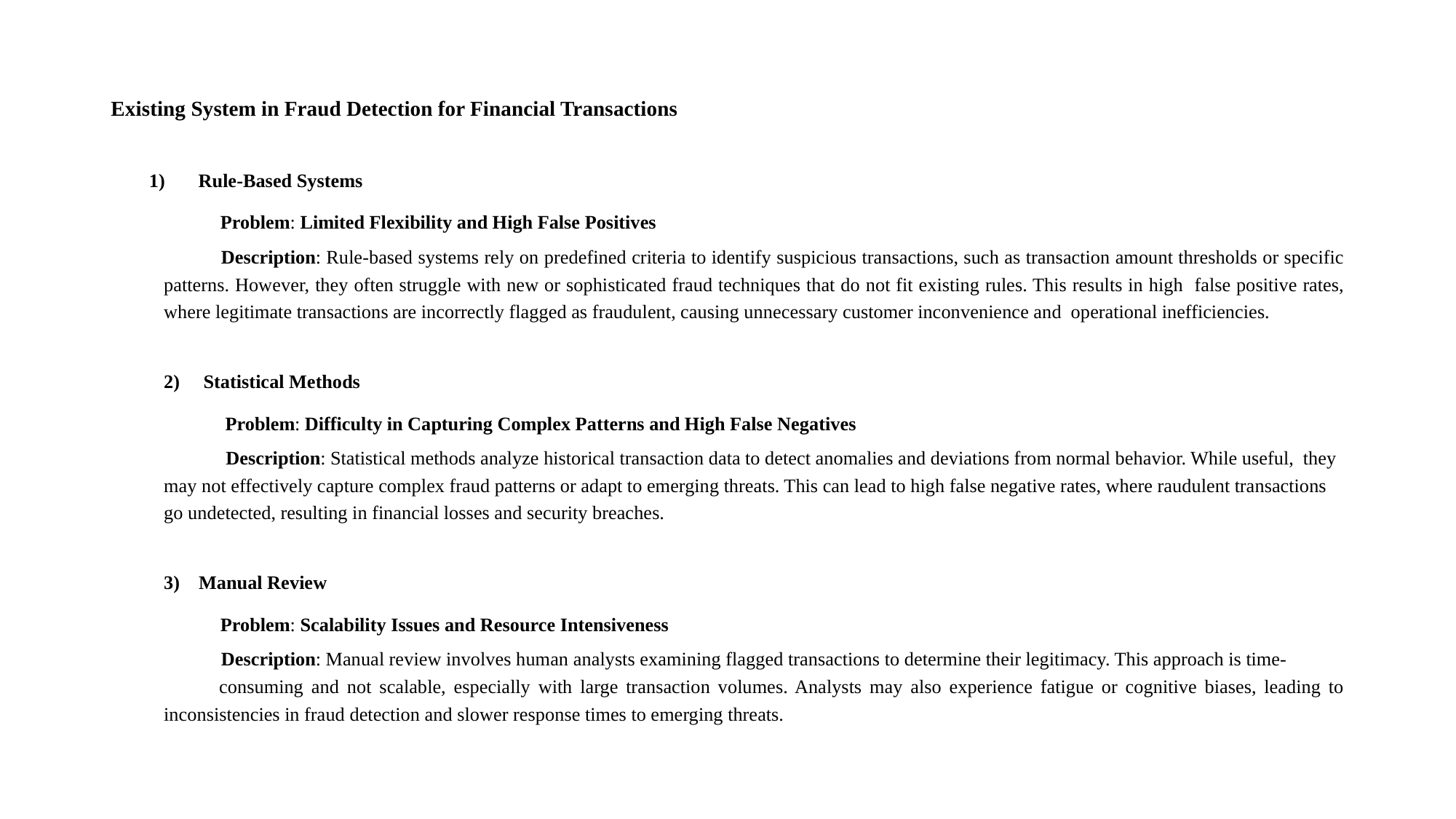

# Existing System in Fraud Detection for Financial Transactions

  1)    Rule-Based Systems
           Problem: Limited Flexibility and High False Positives
   Description: Rule-based systems rely on predefined criteria to identify suspicious transactions, such as transaction amount thresholds or specific patterns. However, they often struggle with new or sophisticated fraud techniques that do not fit existing rules. This results in high  false positive rates, where legitimate transactions are incorrectly flagged as fraudulent, causing unnecessary customer inconvenience and  operational inefficiencies.

2)     Statistical Methods
            Problem: Difficulty in Capturing Complex Patterns and High False Negatives
    Description: Statistical methods analyze historical transaction data to detect anomalies and deviations from normal behavior. While useful,  they may not effectively capture complex fraud patterns or adapt to emerging threats. This can lead to high false negative rates, where raudulent transactions go undetected, resulting in financial losses and security breaches.

3)    Manual Review
           Problem: Scalability Issues and Resource Intensiveness
   Description: Manual review involves human analysts examining flagged transactions to determine their legitimacy. This approach is time-                 consuming and not scalable, especially with large transaction volumes. Analysts may also experience fatigue or cognitive biases, leading to inconsistencies in fraud detection and slower response times to emerging threats.